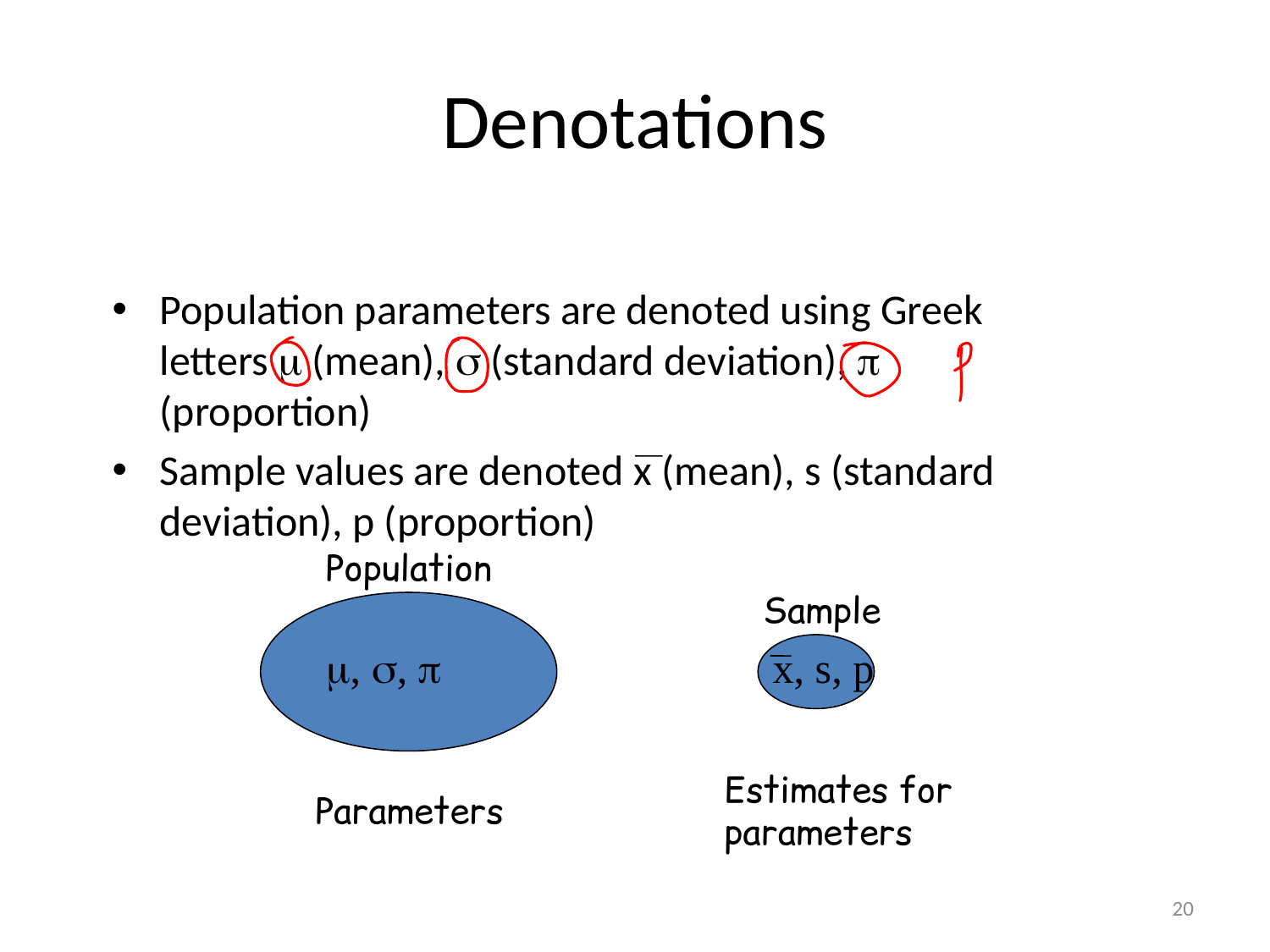

# Denotations
Population parameters are denoted using Greek letters μ (mean), σ (standard deviation), π (proportion)
Sample values are denoted x (mean), s (standard deviation), p (proportion)

Population
Sample

μ, σ, π

x, s, p

Estimates for parameters
Parameters
20